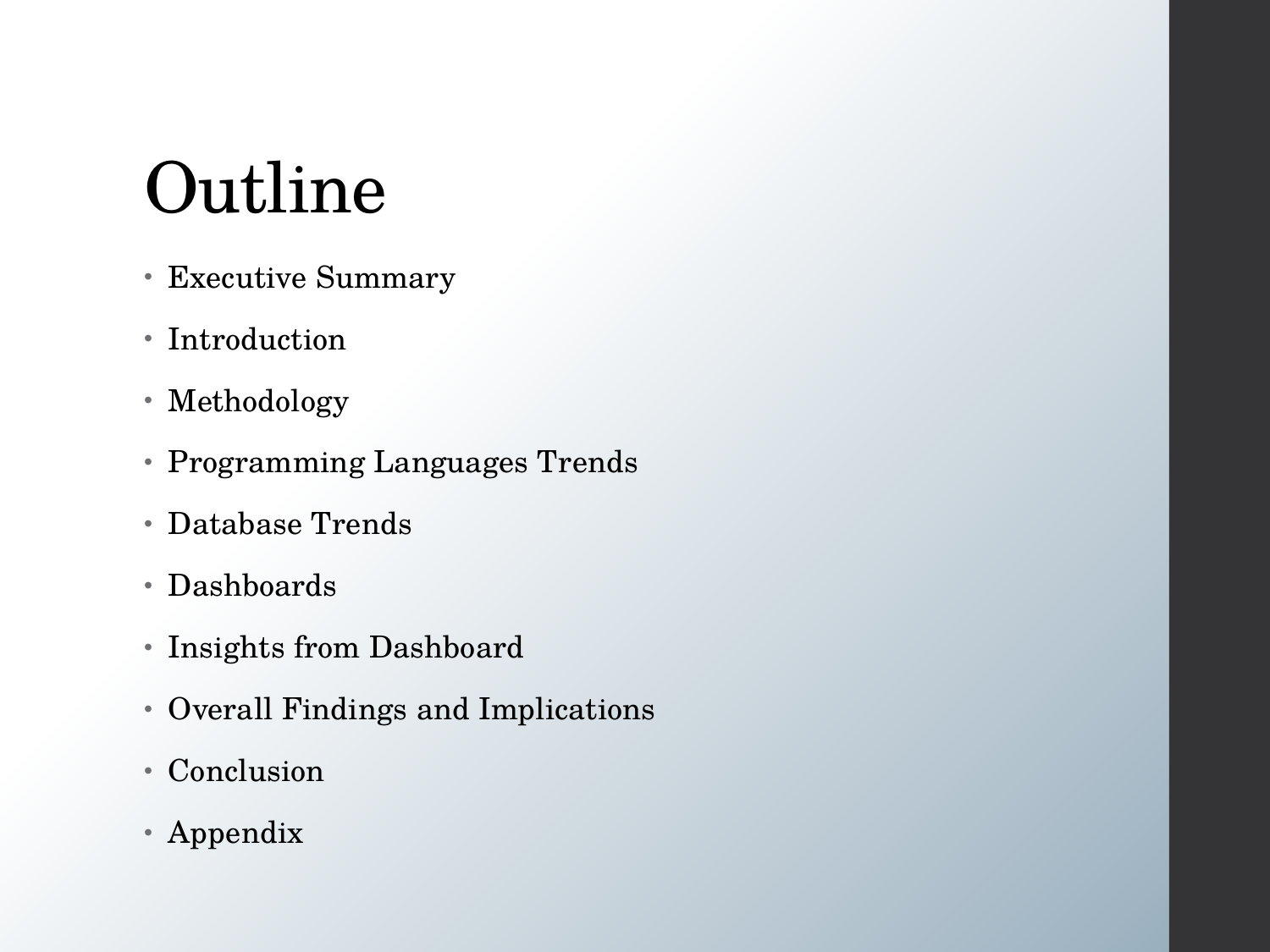

# Outline
Executive Summary
Introduction
Methodology
Programming Languages Trends
Database Trends
Dashboards
Insights from Dashboard
Overall Findings and Implications
Conclusion
Appendix